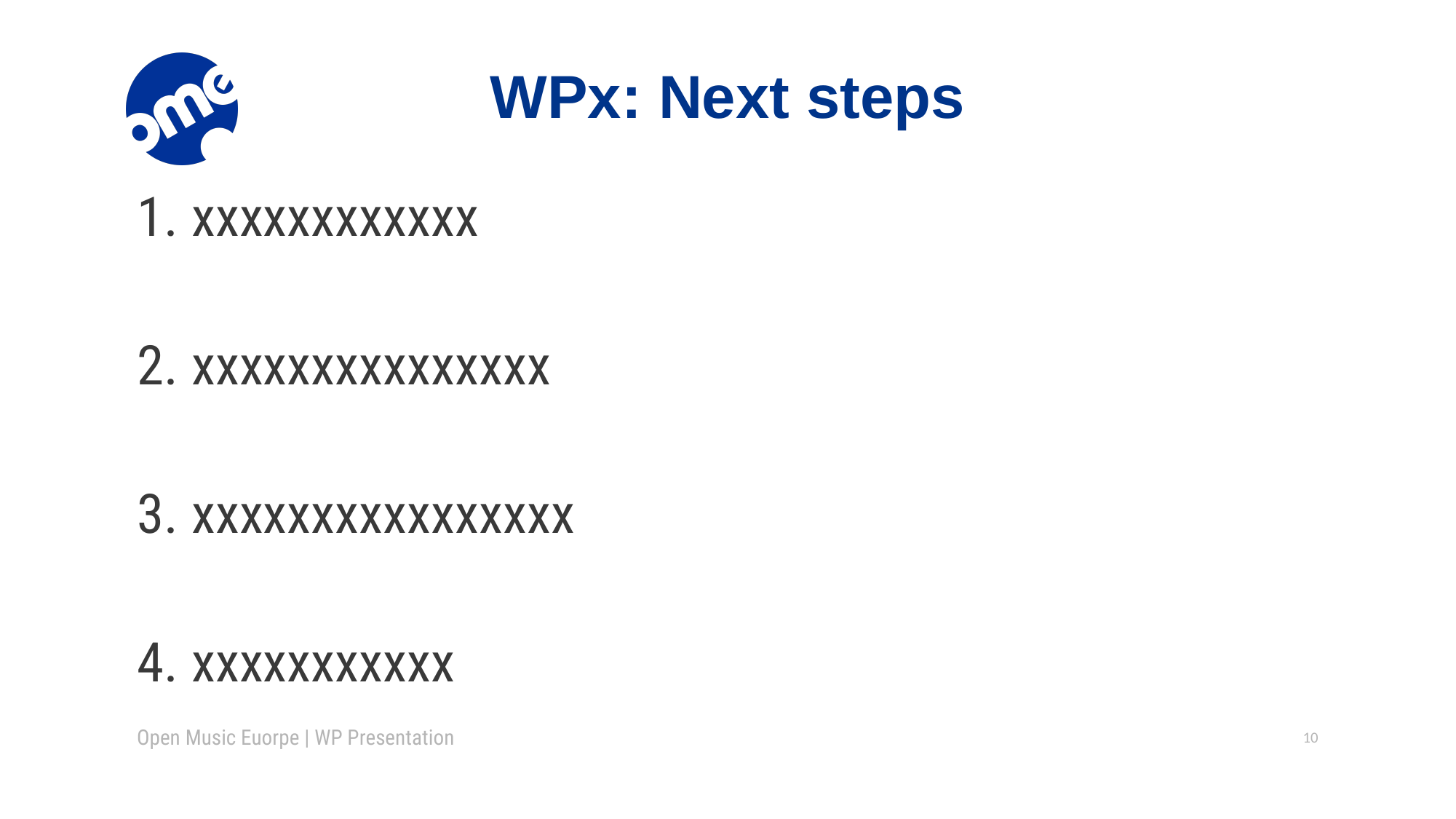

# WPx: Next steps

xxxxxxxxxxxx

xxxxxxxxxxxxxxx

xxxxxxxxxxxxxxxx

xxxxxxxxxxx

Open Music Euorpe | WP Presentation
10